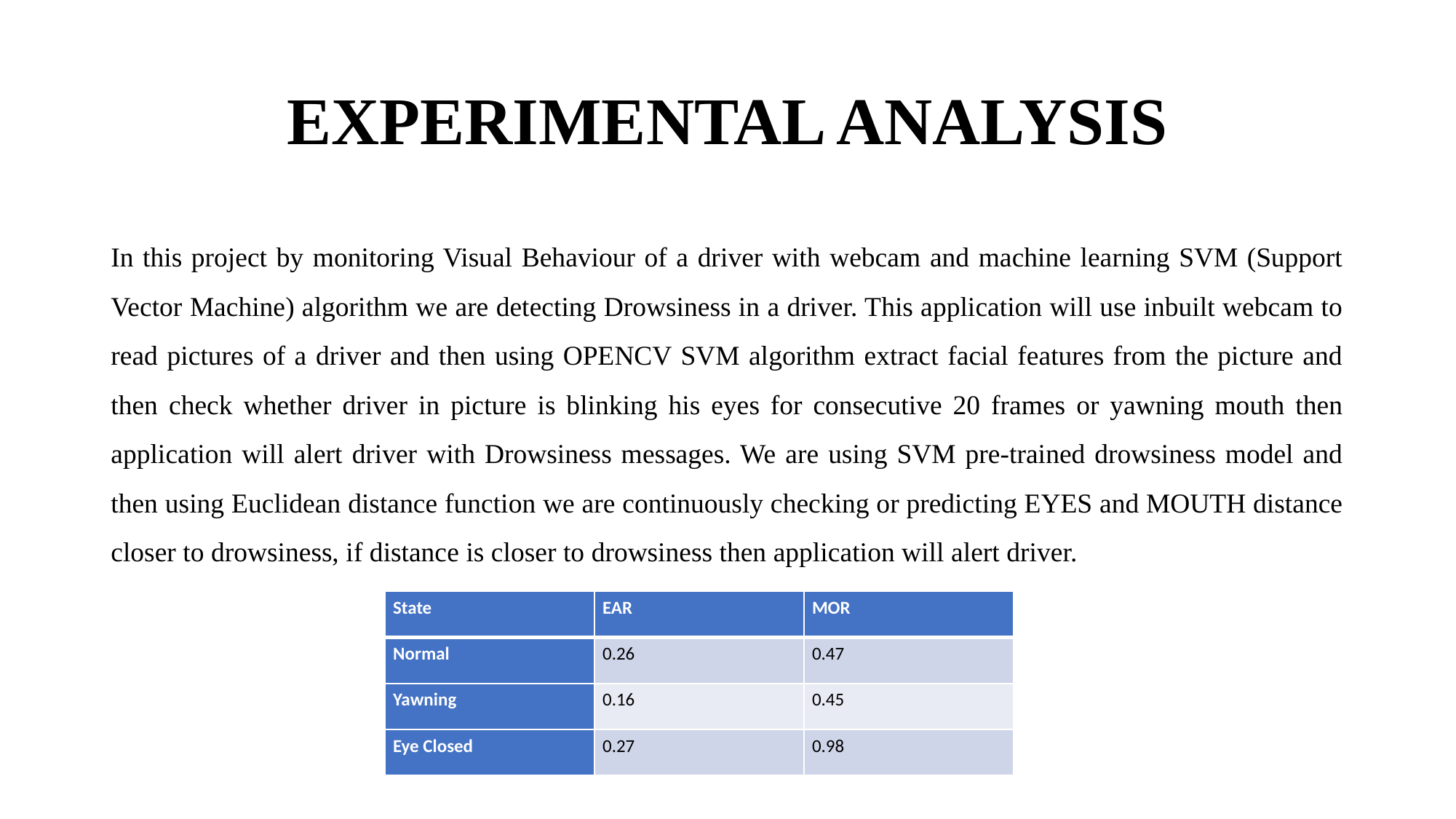

# EXPERIMENTAL ANALYSIS
In this project by monitoring Visual Behaviour of a driver with webcam and machine learning SVM (Support Vector Machine) algorithm we are detecting Drowsiness in a driver. This application will use inbuilt webcam to read pictures of a driver and then using OPENCV SVM algorithm extract facial features from the picture and then check whether driver in picture is blinking his eyes for consecutive 20 frames or yawning mouth then application will alert driver with Drowsiness messages. We are using SVM pre-trained drowsiness model and then using Euclidean distance function we are continuously checking or predicting EYES and MOUTH distance closer to drowsiness, if distance is closer to drowsiness then application will alert driver.

.

| State | EAR | MOR |
| --- | --- | --- |
| Normal | 0.26 | 0.47 |
| Yawning | 0.16 | 0.45 |
| Eye Closed | 0.27 | 0.98 |